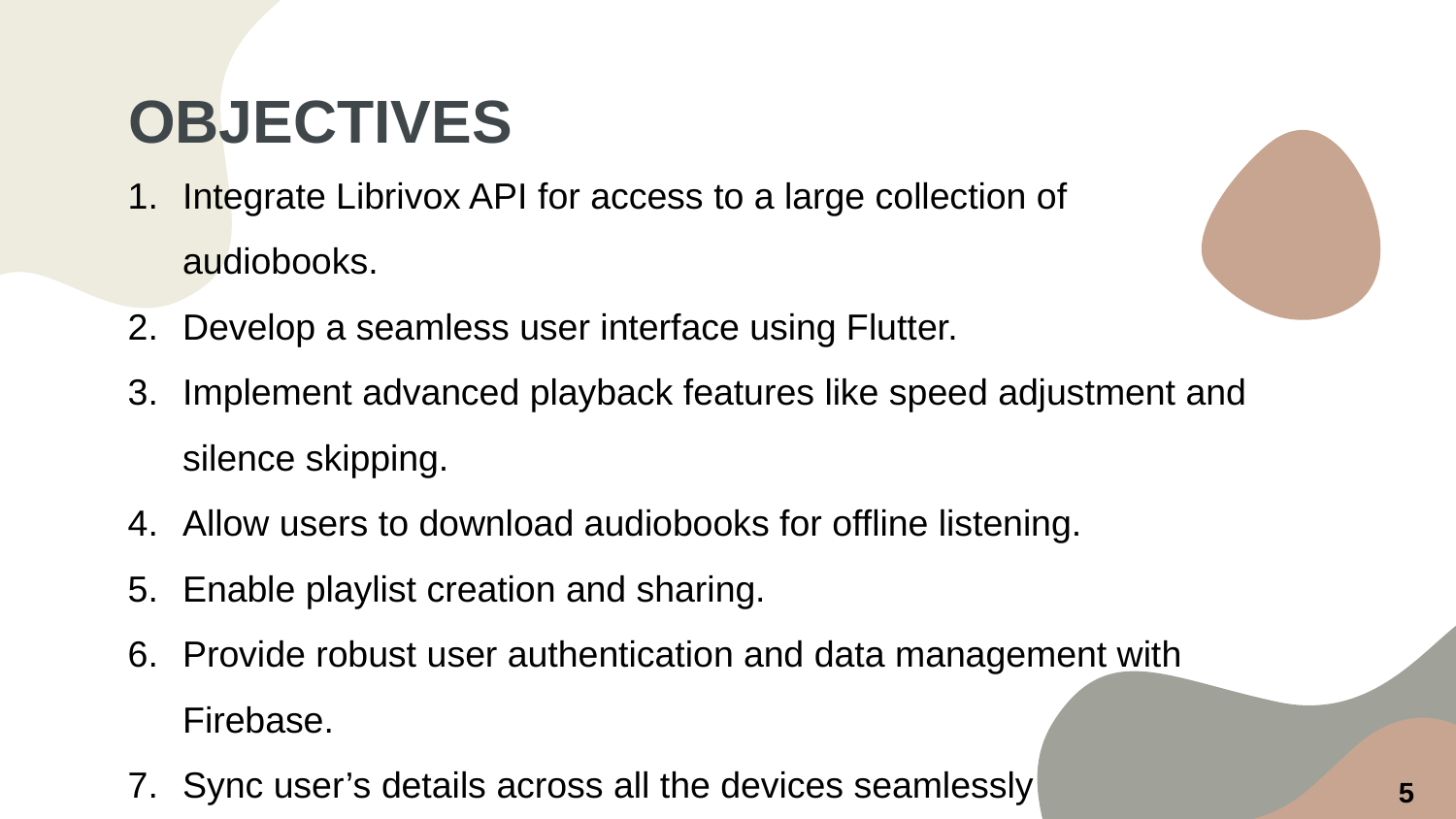

# OBJECTIVES
Integrate Librivox API for access to a large collection of audiobooks.
Develop a seamless user interface using Flutter.
Implement advanced playback features like speed adjustment and silence skipping.
Allow users to download audiobooks for offline listening.
Enable playlist creation and sharing.
Provide robust user authentication and data management with Firebase.
Sync user’s details across all the devices seamlessly

5